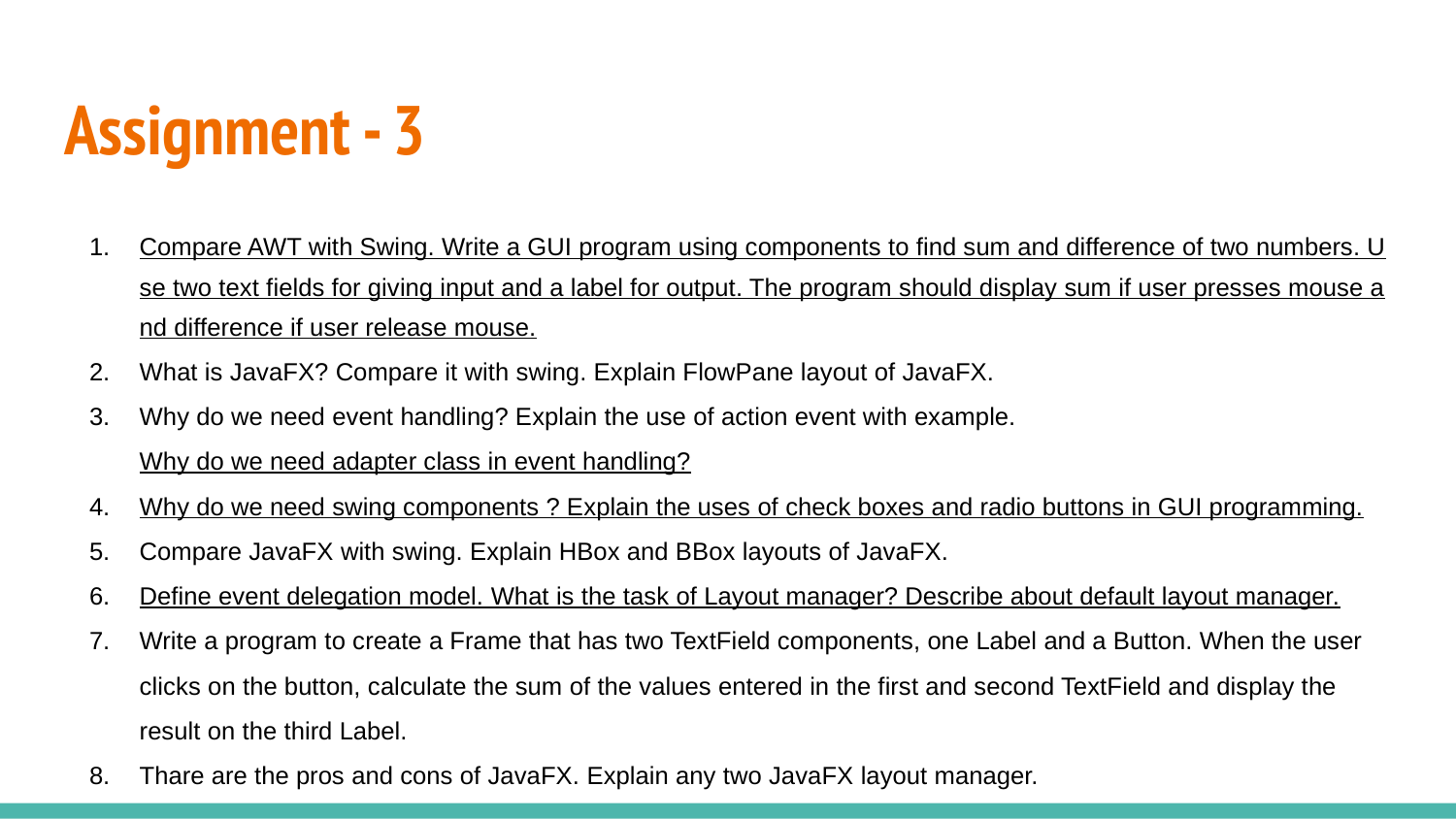

# Assignment - 3
Compare AWT with Swing. Write a GUI program using components to find sum and difference of two numbers. Use two text fields for giving input and a label for output. The program should display sum if user presses mouse and difference if user release mouse.
What is JavaFX? Compare it with swing. Explain FlowPane layout of JavaFX.
Why do we need event handling? Explain the use of action event with example. Why do we need adapter class in event handling?
Why do we need swing components ? Explain the uses of check boxes and radio buttons in GUI programming.
Compare JavaFX with swing. Explain HBox and BBox layouts of JavaFX.
Define event delegation model. What is the task of Layout manager? Describe about default layout manager.
Write a program to create a Frame that has two TextField components, one Label and a Button. When the user clicks on the button, calculate the sum of the values entered in the first and second TextField and display the result on the third Label.
Thare are the pros and cons of JavaFX. Explain any two JavaFX layout manager.